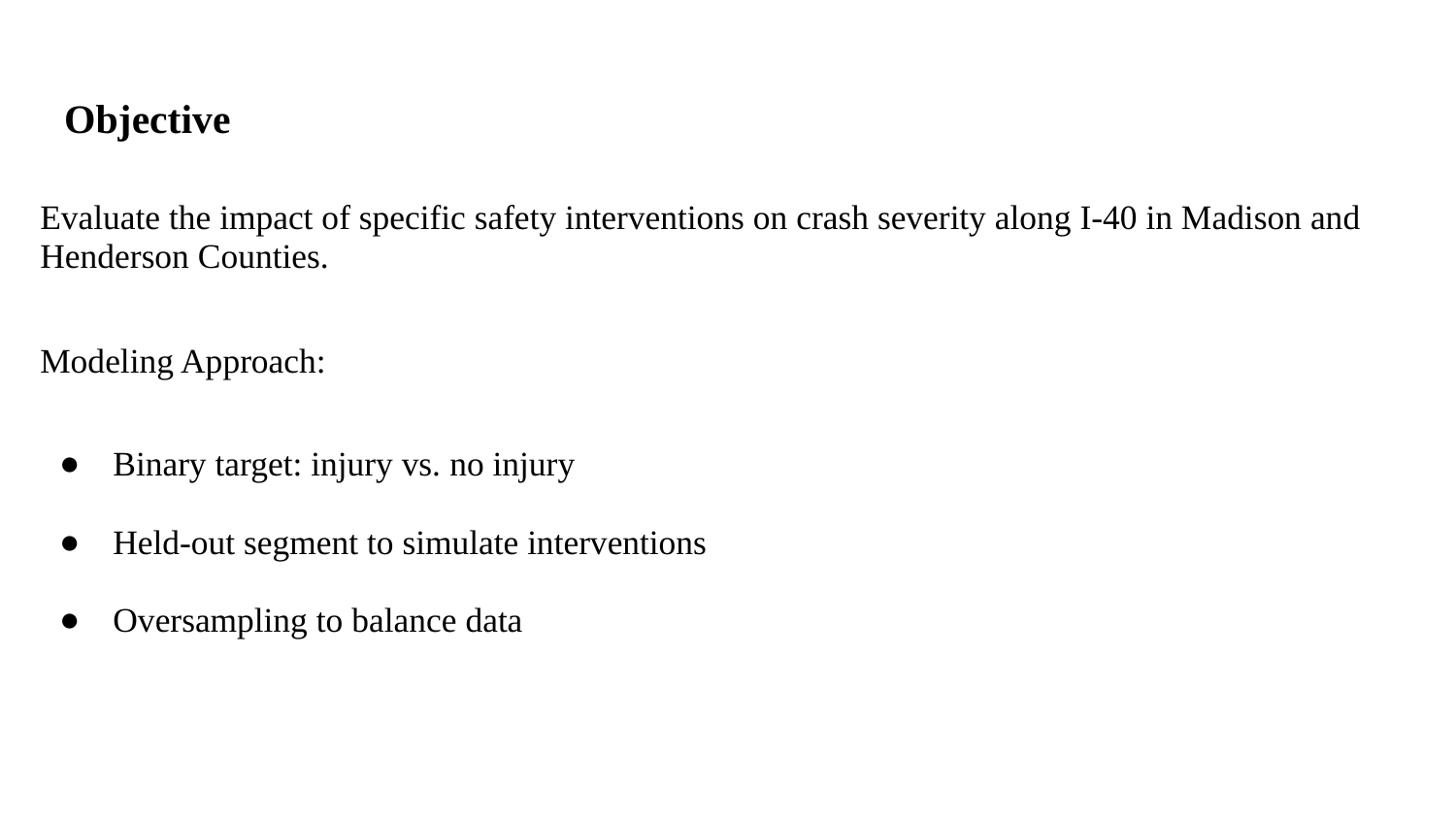

# Objective
Evaluate the impact of specific safety interventions on crash severity along I-40 in Madison and Henderson Counties.
Modeling Approach:
Binary target: injury vs. no injury
Held-out segment to simulate interventions
Oversampling to balance data